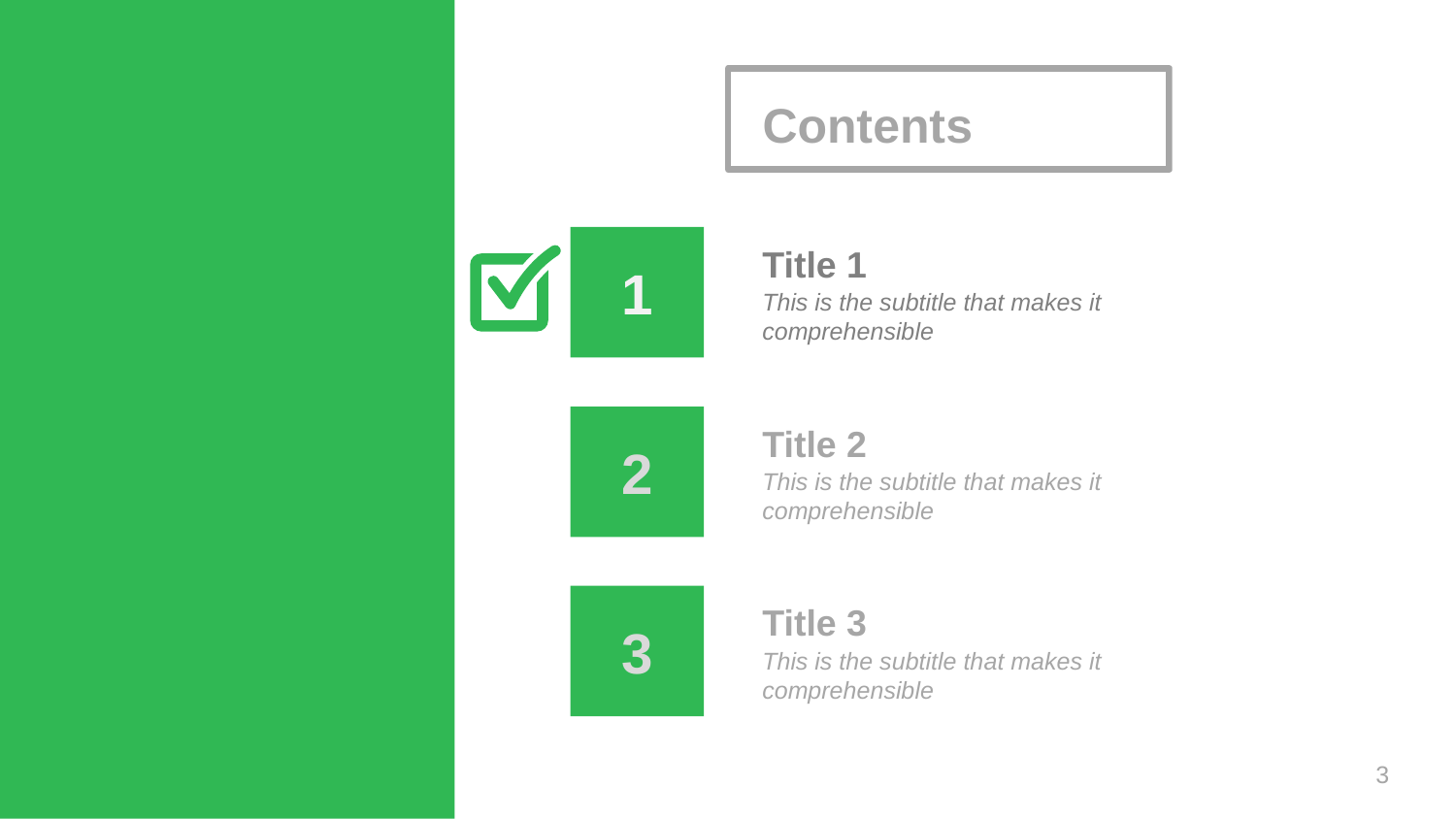

# Contents
Title 1
1

This is the subtitle that makes it comprehensible
Title 2
2
This is the subtitle that makes it comprehensible

Title 3
3
This is the subtitle that makes it comprehensible
3